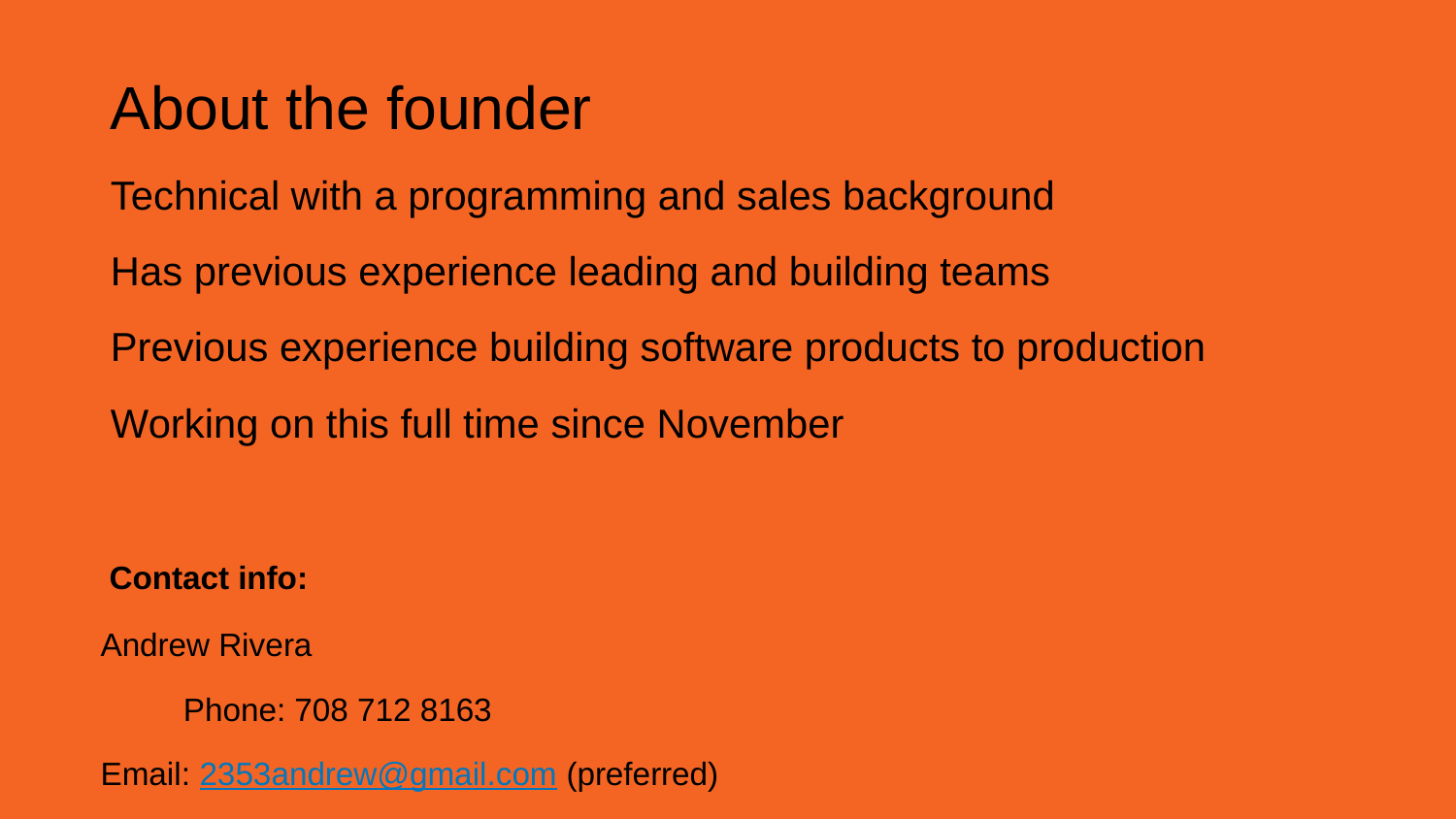

About the founder
Technical with a programming and sales background
Has previous experience leading and building teams
Previous experience building software products to production
Working on this full time since November

       Contact info:
       Andrew Rivera
	Phone: 708 712 8163
       Email: 2353andrew@gmail.com (preferred)